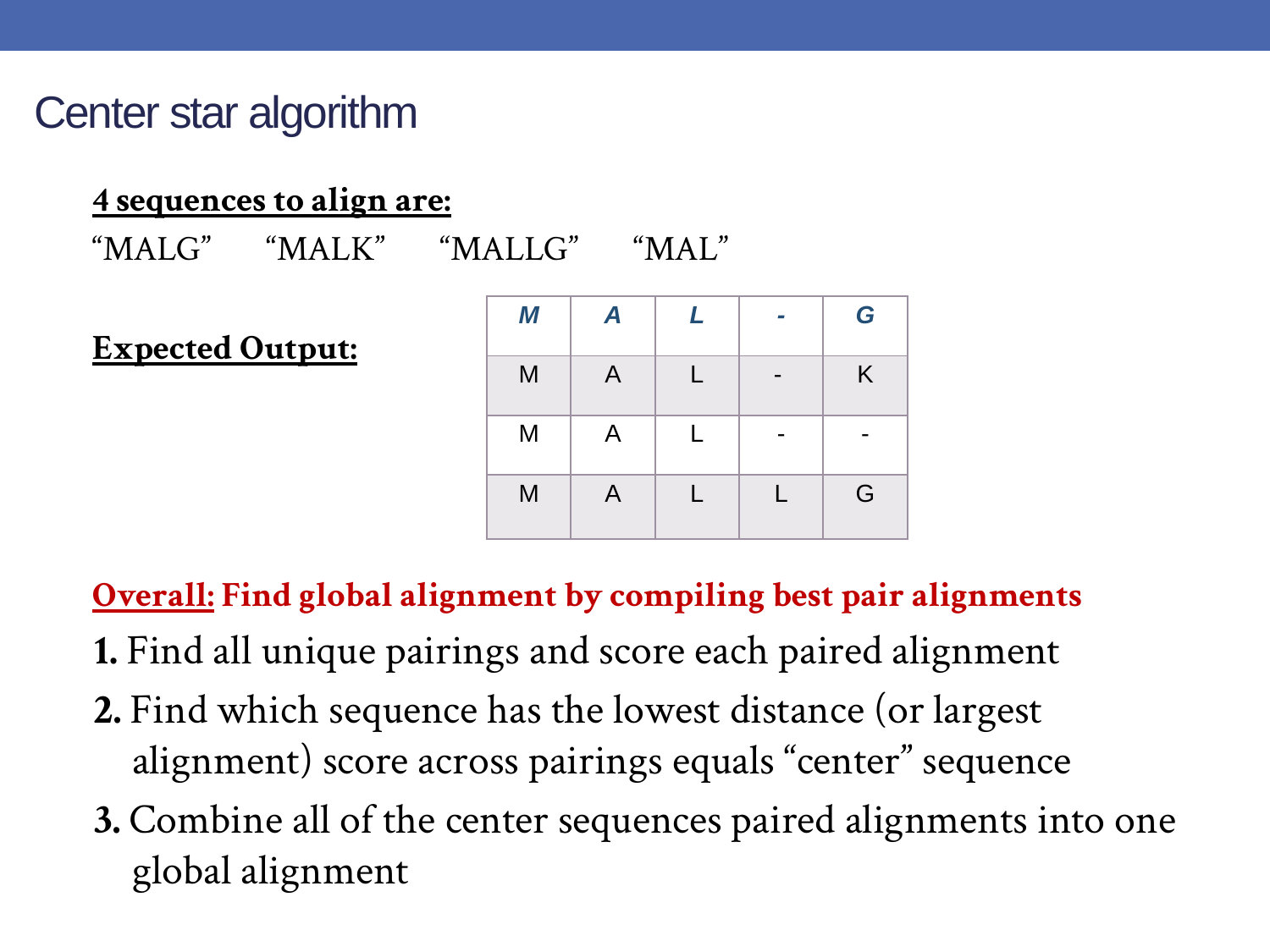

Center star algorithm
4 sequences to align are:
“MALG”       “MALK”       “MALLG”       “MAL”

Expected Output:

Overall: Find global alignment by compiling best pair alignments
1. Find all unique pairings and score each paired alignment
2. Find which sequence has the lowest distance (or largest alignment) score across pairings equals “center” sequence
3. Combine all of the center sequences paired alignments into one global alignment
| M | A | L | - | G |
| --- | --- | --- | --- | --- |
| M | A | L | - | K |
| M | A | L | - | - |
| M | A | L | L | G |